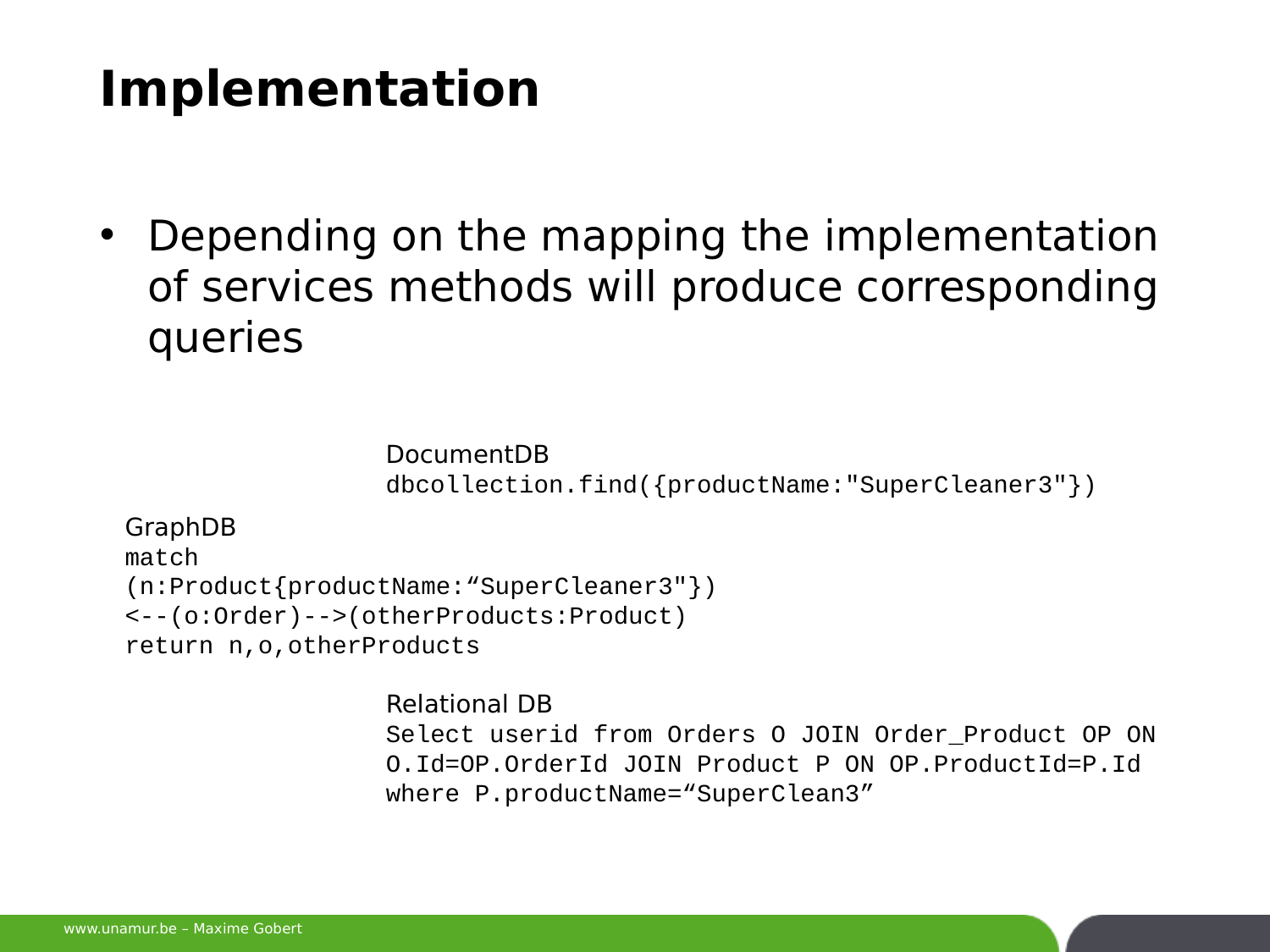

# Implementation
Depending on the mapping the implementation of services methods will produce corresponding queries
DocumentDB dbcollection.find({productName:"SuperCleaner3"})
GraphDB
match (n:Product{productName:“SuperCleaner3"})<--(o:Order)-->(otherProducts:Product) return n,o,otherProducts
Relational DB
Select userid from Orders O JOIN Order_Product OP ON O.Id=OP.OrderId JOIN Product P ON OP.ProductId=P.Id where P.productName=“SuperClean3”